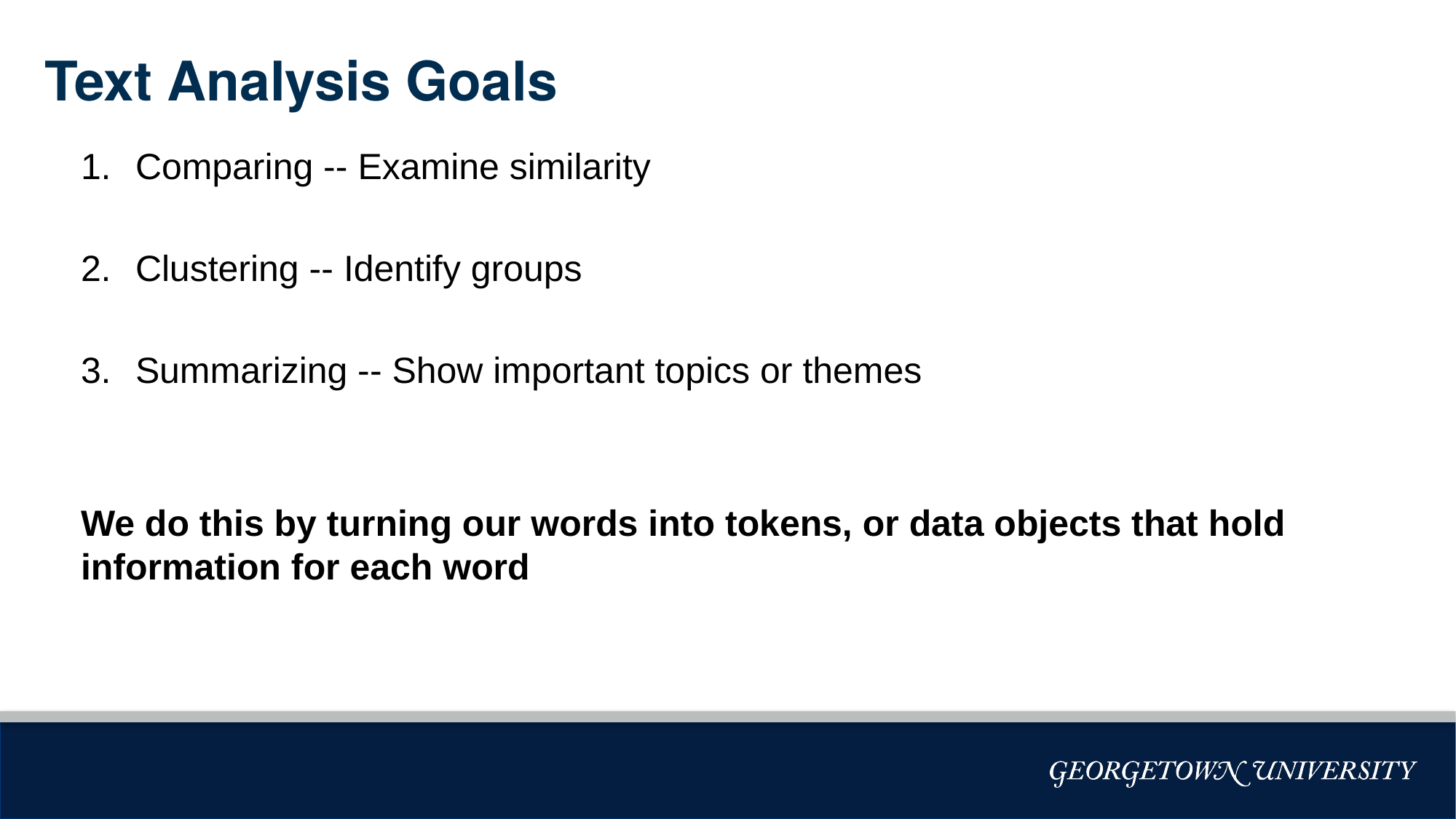

# Text Analysis Goals
Comparing -- Examine similarity

Clustering -- Identify groups

Summarizing -- Show important topics or themes

We do this by turning our words into tokens, or data objects that hold information for each word

Bulleted Text Style Title—
Helvetica Neue 20pt Bold